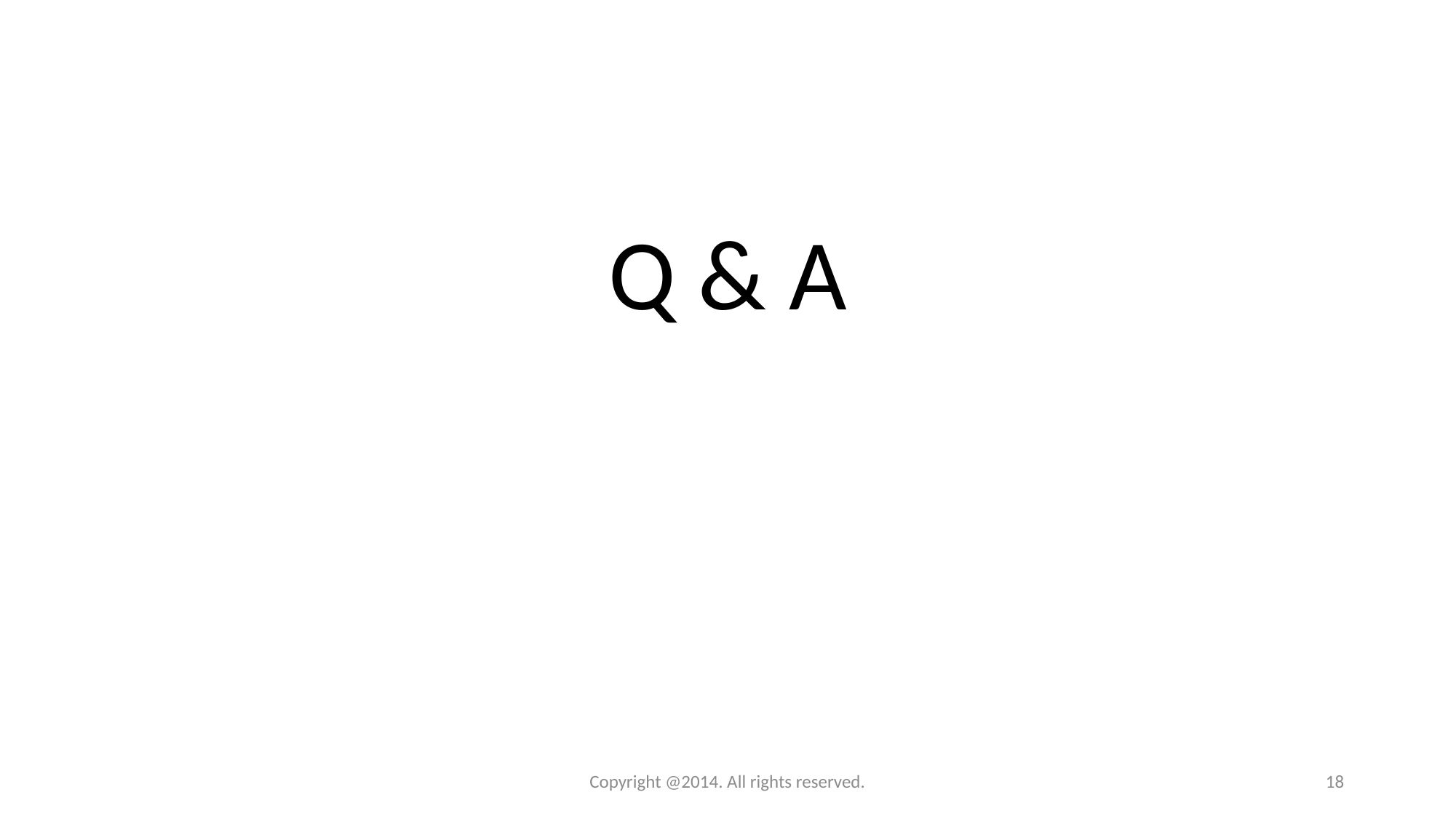

Q & A
Copyright @2014. All rights reserved.
18